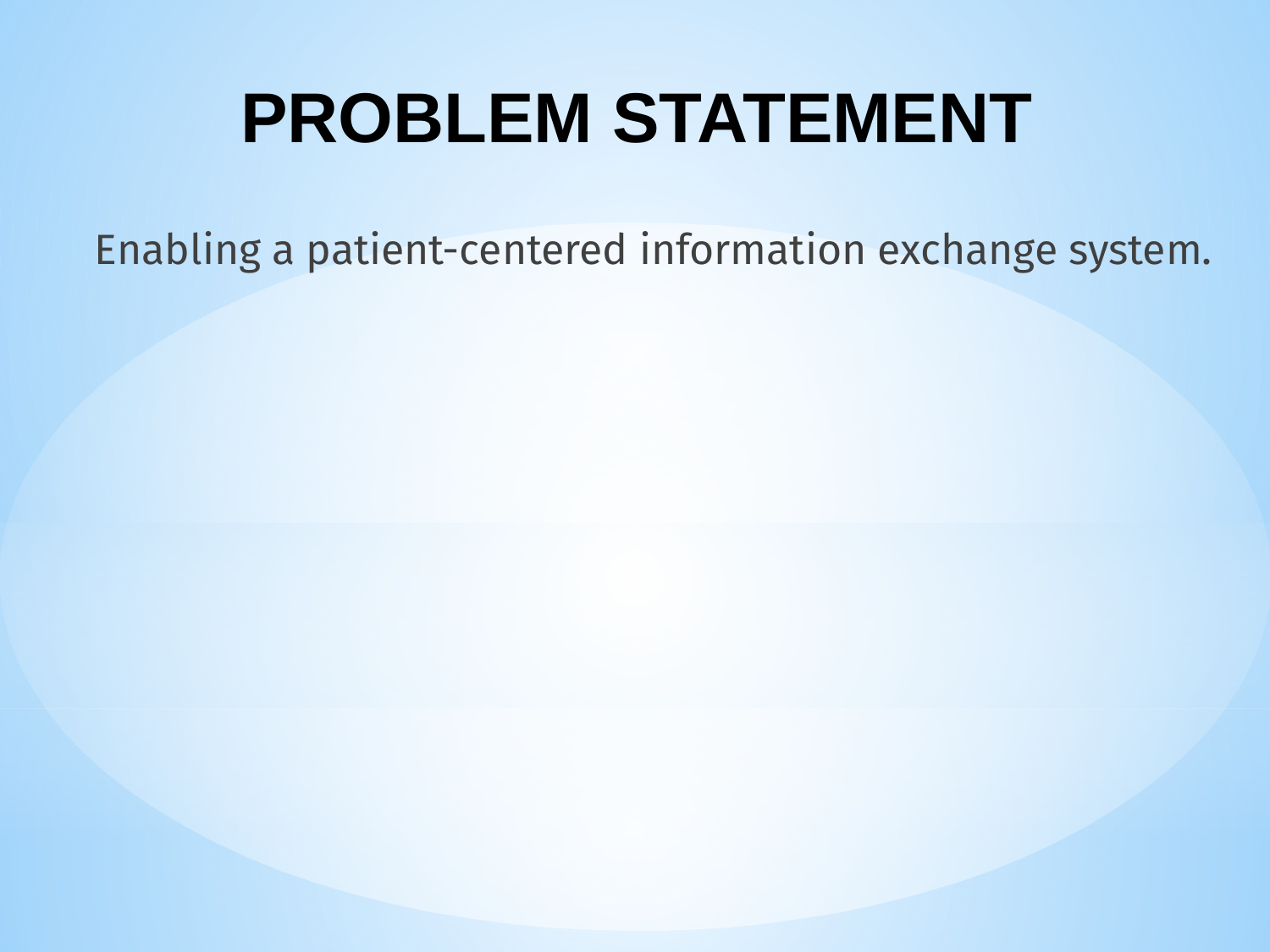

# PROBLEM STATEMENT
Enabling a patient-centered information exchange system.